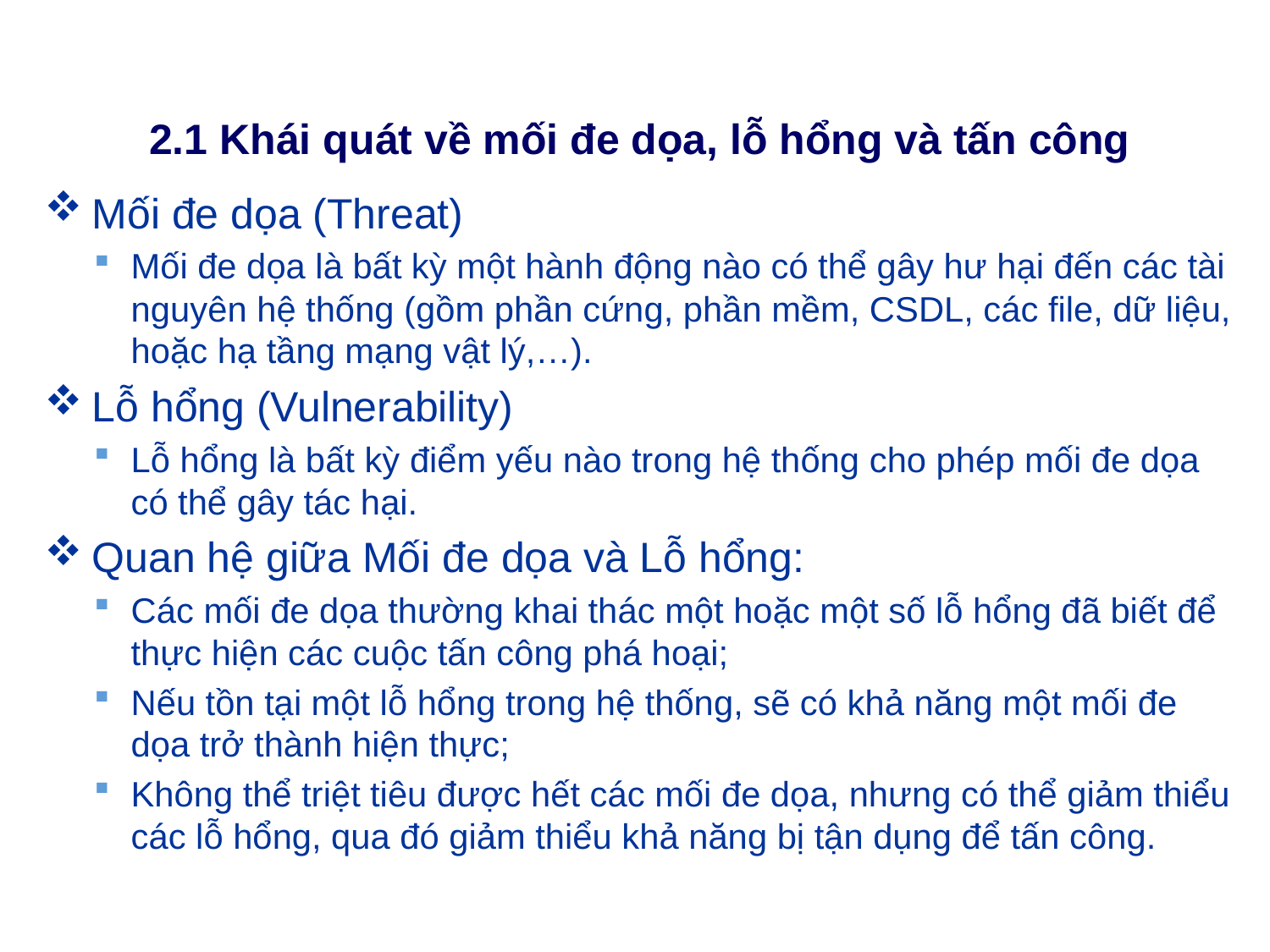

# 2.1 Khái quát về mối đe dọa, lỗ hổng và tấn công
Mối đe dọa (Threat)
Mối đe dọa là bất kỳ một hành động nào có thể gây hư hại đến các tài nguyên hệ thống (gồm phần cứng, phần mềm, CSDL, các file, dữ liệu, hoặc hạ tầng mạng vật lý,…).
Lỗ hổng (Vulnerability)
Lỗ hổng là bất kỳ điểm yếu nào trong hệ thống cho phép mối đe dọa có thể gây tác hại.
Quan hệ giữa Mối đe dọa và Lỗ hổng:
Các mối đe dọa thường khai thác một hoặc một số lỗ hổng đã biết để thực hiện các cuộc tấn công phá hoại;
Nếu tồn tại một lỗ hổng trong hệ thống, sẽ có khả năng một mối đe dọa trở thành hiện thực;
Không thể triệt tiêu được hết các mối đe dọa, nhưng có thể giảm thiểu các lỗ hổng, qua đó giảm thiểu khả năng bị tận dụng để tấn công.